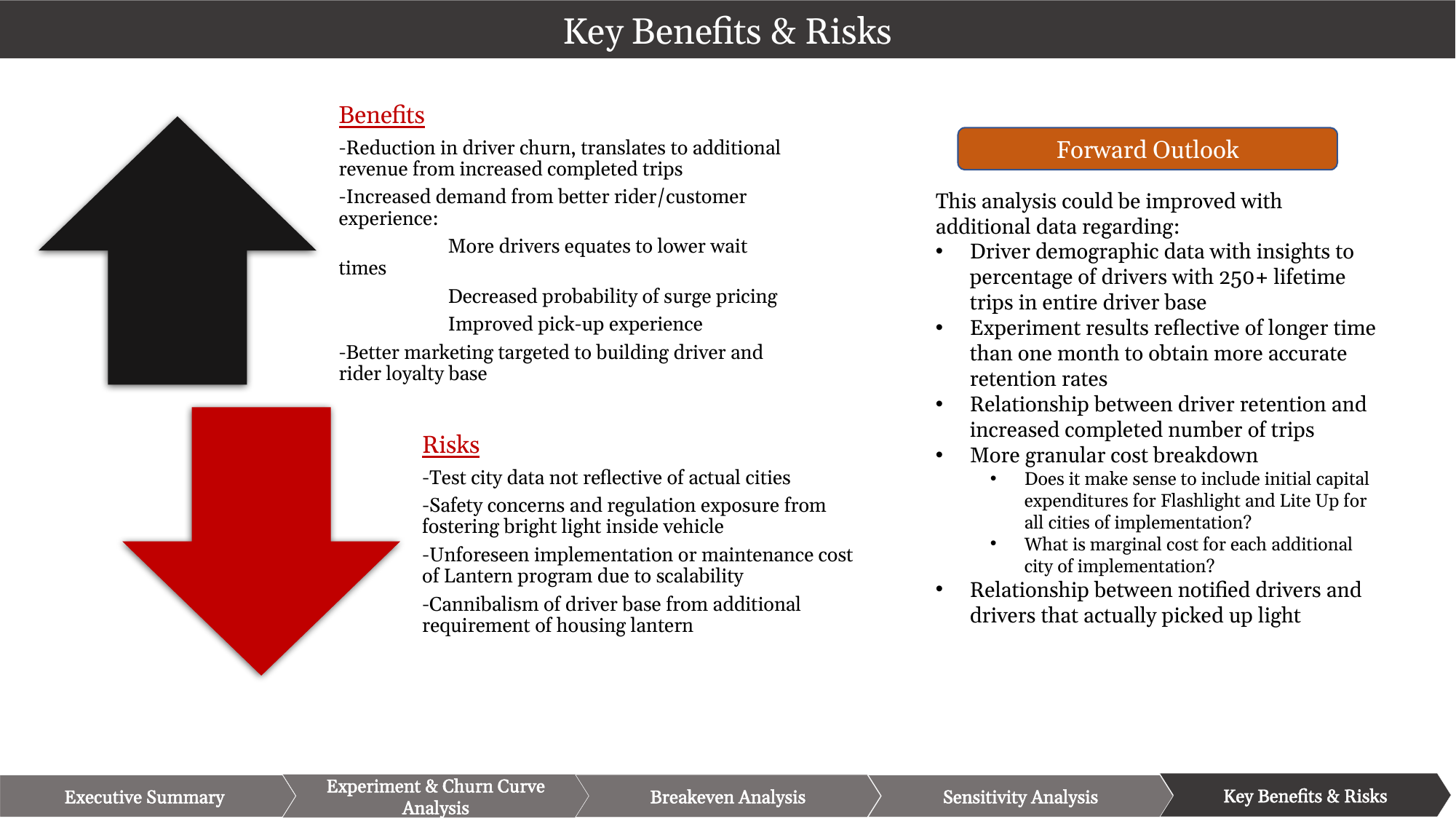

Key Benefits & Risks
Benefits
-Reduction in driver churn, translates to additional revenue from increased completed trips
-Increased demand from better rider/customer experience:
	More drivers equates to lower wait times
	Decreased probability of surge pricing
	Improved pick-up experience
-Better marketing targeted to building driver and rider loyalty base
Risks
-Test city data not reflective of actual cities
-Safety concerns and regulation exposure from fostering bright light inside vehicle
-Unforeseen implementation or maintenance cost of Lantern program due to scalability
-Cannibalism of driver base from additional requirement of housing lantern
Forward Outlook
This analysis could be improved with additional data regarding:
Driver demographic data with insights to percentage of drivers with 250+ lifetime trips in entire driver base
Experiment results reflective of longer time than one month to obtain more accurate retention rates
Relationship between driver retention and increased completed number of trips
More granular cost breakdown
Does it make sense to include initial capital expenditures for Flashlight and Lite Up for all cities of implementation?
What is marginal cost for each additional city of implementation?
Relationship between notified drivers and drivers that actually picked up light
Key Benefits & Risks
Experiment & Churn Curve Analysis
Breakeven Analysis
Executive Summary
Sensitivity Analysis